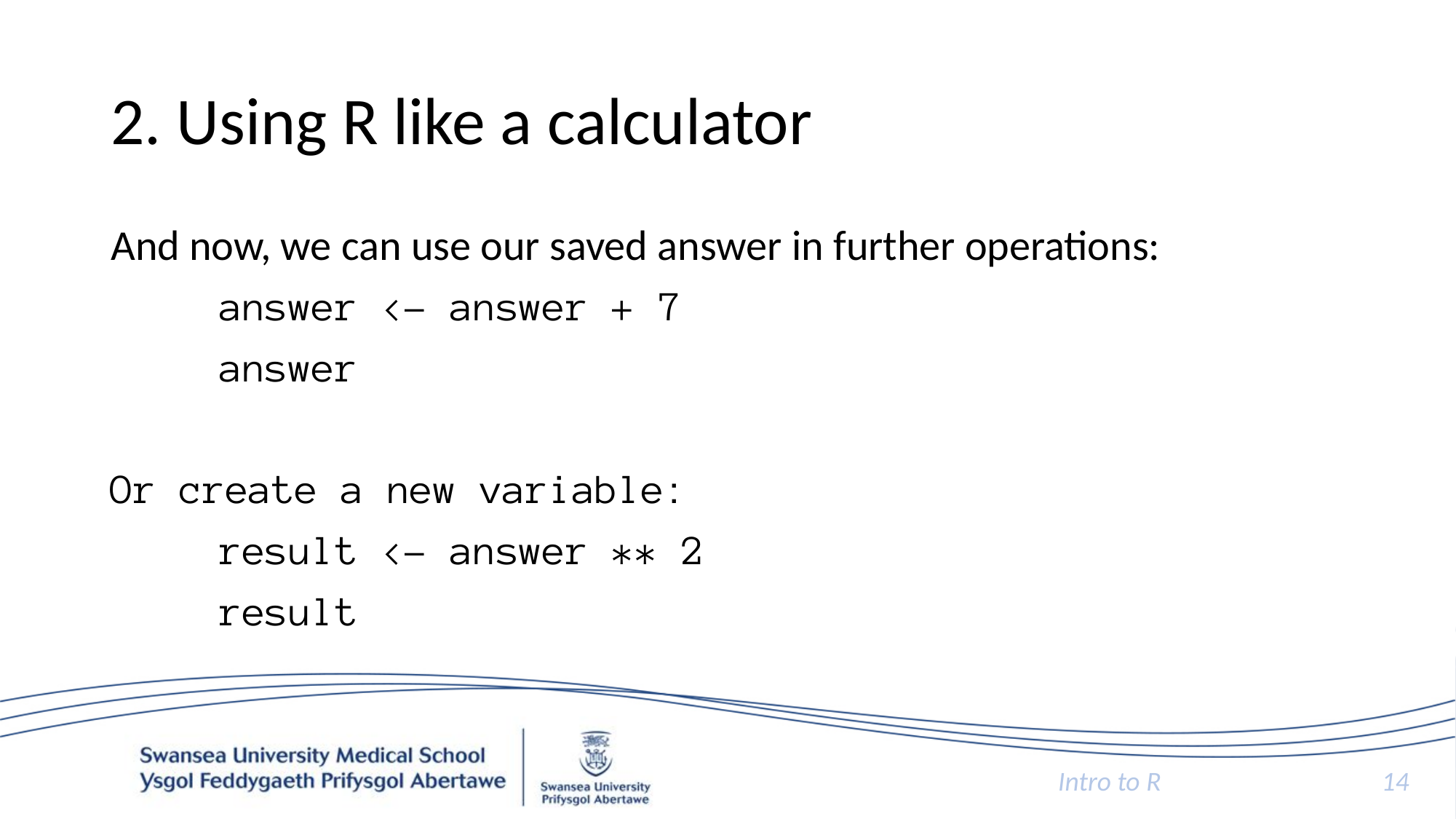

# 2. Using R like a calculator
And now, we can use our saved answer in further operations:
	answer <- answer + 7
	answer

Or create a new variable:
	result <- answer ** 2
	result
Intro to R
14